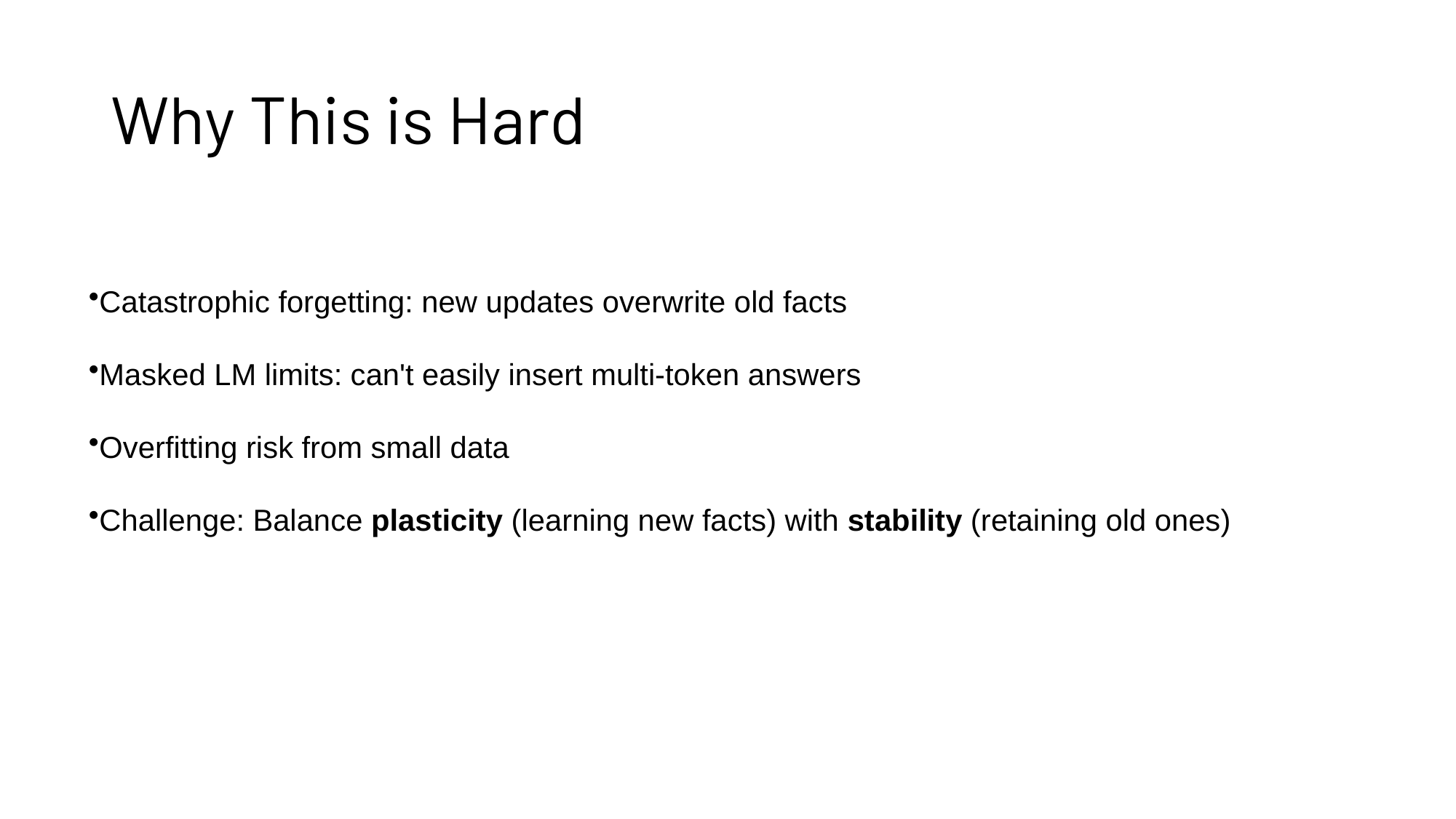

# Why This is Hard
Catastrophic forgetting: new updates overwrite old facts

Masked LM limits: can't easily insert multi-token answers

Overfitting risk from small data

Challenge: Balance plasticity (learning new facts) with stability (retaining old ones)